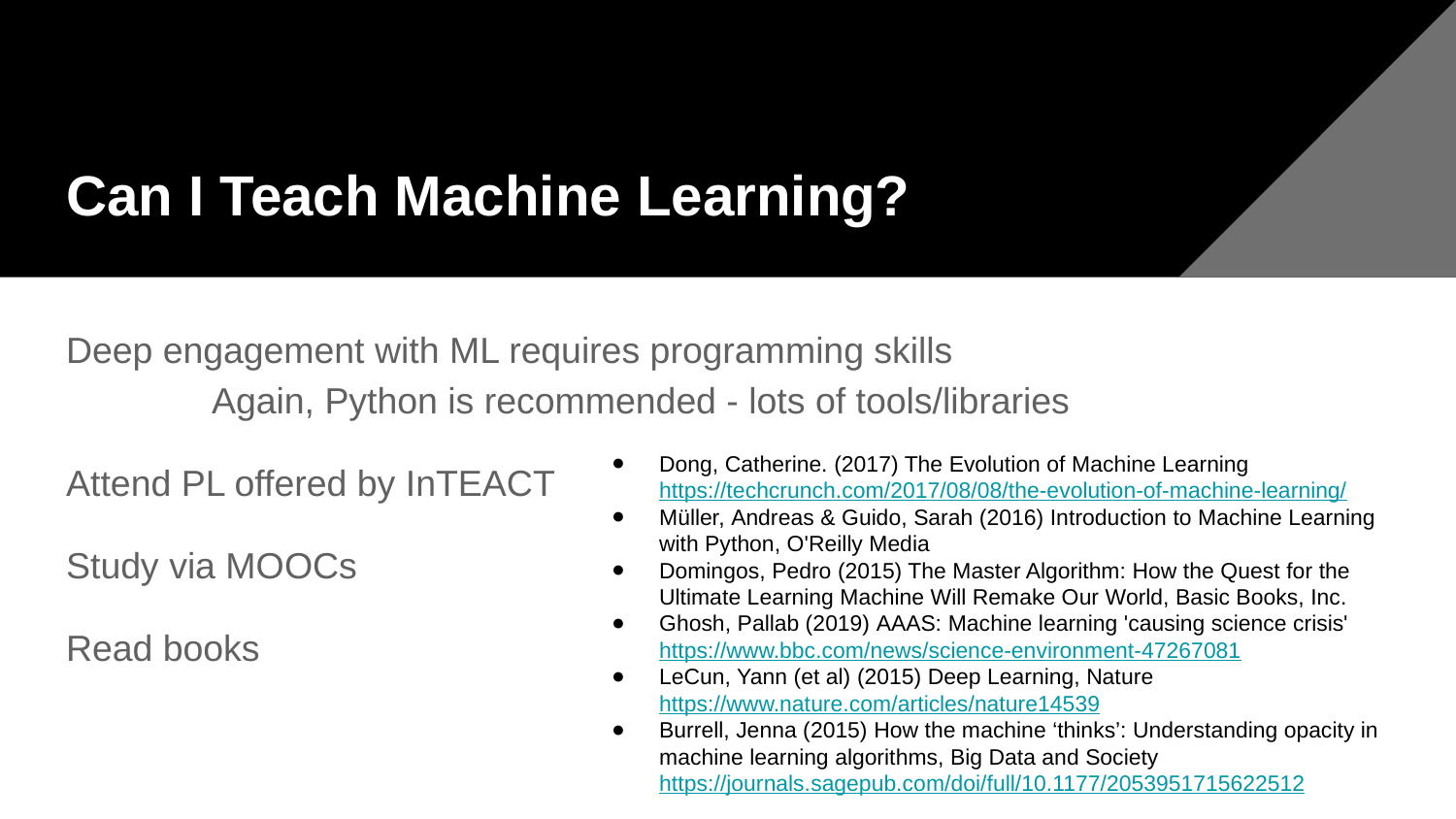

# Can I Teach Machine Learning?
Deep engagement with ML requires programming skills
	Again, Python is recommended - lots of tools/libraries
Attend PL offered by InTEACT
Study via MOOCs
Read books

Dong, Catherine. (2017) The Evolution of Machine Learning https://techcrunch.com/2017/08/08/the-evolution-of-machine-learning/
Müller, Andreas & Guido, Sarah (2016) Introduction to Machine Learning with Python, O'Reilly Media
Domingos, Pedro (2015) The Master Algorithm: How the Quest for the Ultimate Learning Machine Will Remake Our World, Basic Books, Inc.
Ghosh, Pallab (2019) AAAS: Machine learning 'causing science crisis'
https://www.bbc.com/news/science-environment-47267081
LeCun, Yann (et al) (2015) Deep Learning, Nature https://www.nature.com/articles/nature14539
Burrell, Jenna (2015) How the machine ‘thinks’: Understanding opacity in machine learning algorithms, Big Data and Society https://journals.sagepub.com/doi/full/10.1177/2053951715622512